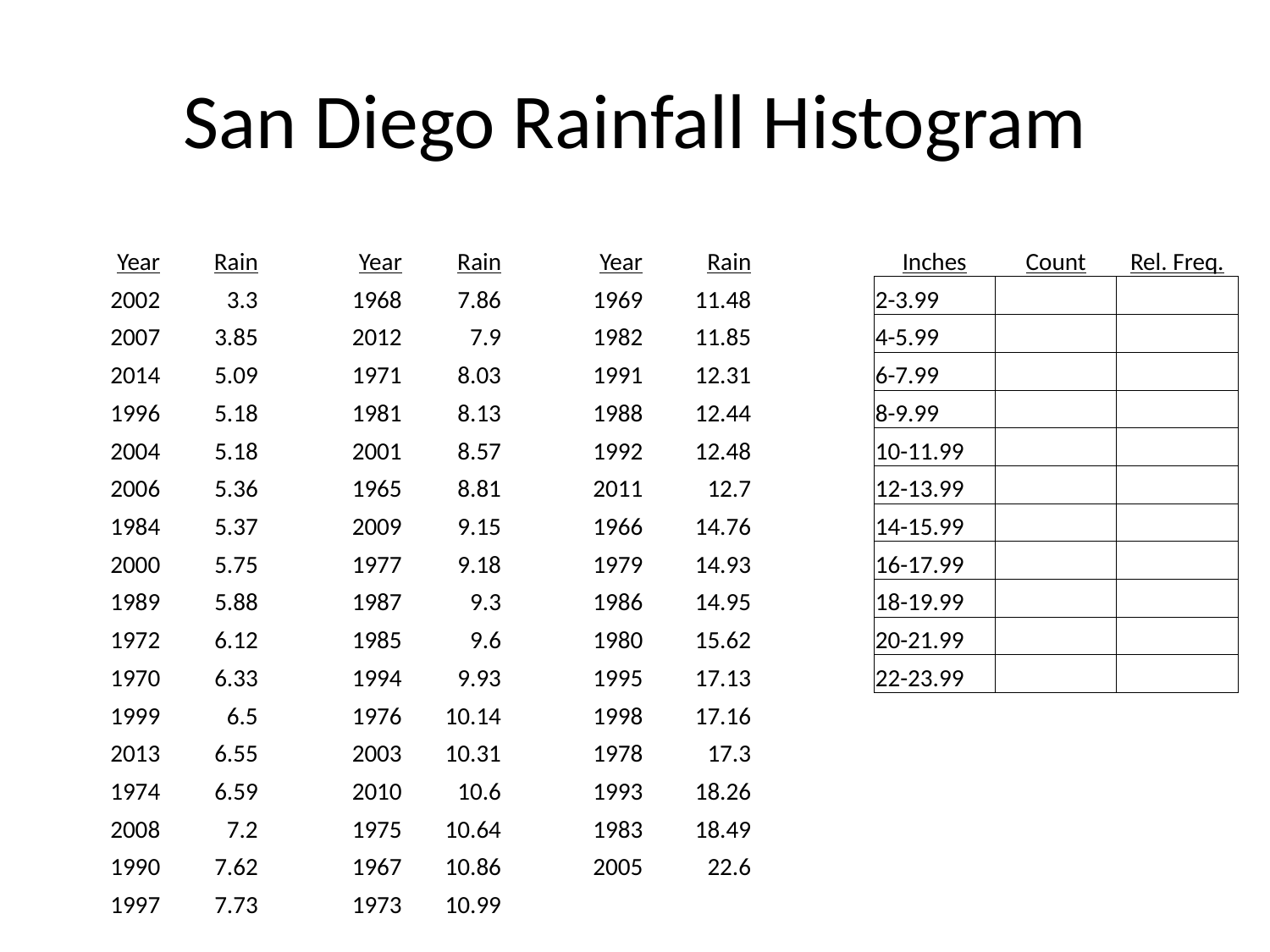

# San Diego Rainfall Histogram
| Year | Rain |  | Year | Rain |  | Year | Rain |  | Inches | Count | Rel. Freq. |
| --- | --- | --- | --- | --- | --- | --- | --- | --- | --- | --- | --- |
| 2002 | 3.3 |  | 1968 | 7.86 |  | 1969 | 11.48 |  | 2-3.99 |  |  |
| 2007 | 3.85 |  | 2012 | 7.9 |  | 1982 | 11.85 |  | 4-5.99 |  |  |
| 2014 | 5.09 |  | 1971 | 8.03 |  | 1991 | 12.31 |  | 6-7.99 |  |  |
| 1996 | 5.18 |  | 1981 | 8.13 |  | 1988 | 12.44 |  | 8-9.99 |  |  |
| 2004 | 5.18 |  | 2001 | 8.57 |  | 1992 | 12.48 |  | 10-11.99 |  |  |
| 2006 | 5.36 |  | 1965 | 8.81 |  | 2011 | 12.7 |  | 12-13.99 |  |  |
| 1984 | 5.37 |  | 2009 | 9.15 |  | 1966 | 14.76 |  | 14-15.99 |  |  |
| 2000 | 5.75 |  | 1977 | 9.18 |  | 1979 | 14.93 |  | 16-17.99 |  |  |
| 1989 | 5.88 |  | 1987 | 9.3 |  | 1986 | 14.95 |  | 18-19.99 |  |  |
| 1972 | 6.12 |  | 1985 | 9.6 |  | 1980 | 15.62 |  | 20-21.99 |  |  |
| 1970 | 6.33 |  | 1994 | 9.93 |  | 1995 | 17.13 |  | 22-23.99 |  |  |
| 1999 | 6.5 |  | 1976 | 10.14 |  | 1998 | 17.16 |  |  |  |  |
| 2013 | 6.55 |  | 2003 | 10.31 |  | 1978 | 17.3 |  |  |  |  |
| 1974 | 6.59 |  | 2010 | 10.6 |  | 1993 | 18.26 |  |  |  |  |
| 2008 | 7.2 |  | 1975 | 10.64 |  | 1983 | 18.49 |  |  |  |  |
| 1990 | 7.62 |  | 1967 | 10.86 |  | 2005 | 22.6 |  |  |  |  |
| 1997 | 7.73 |  | 1973 | 10.99 |  |  |  |  |  |  |  |